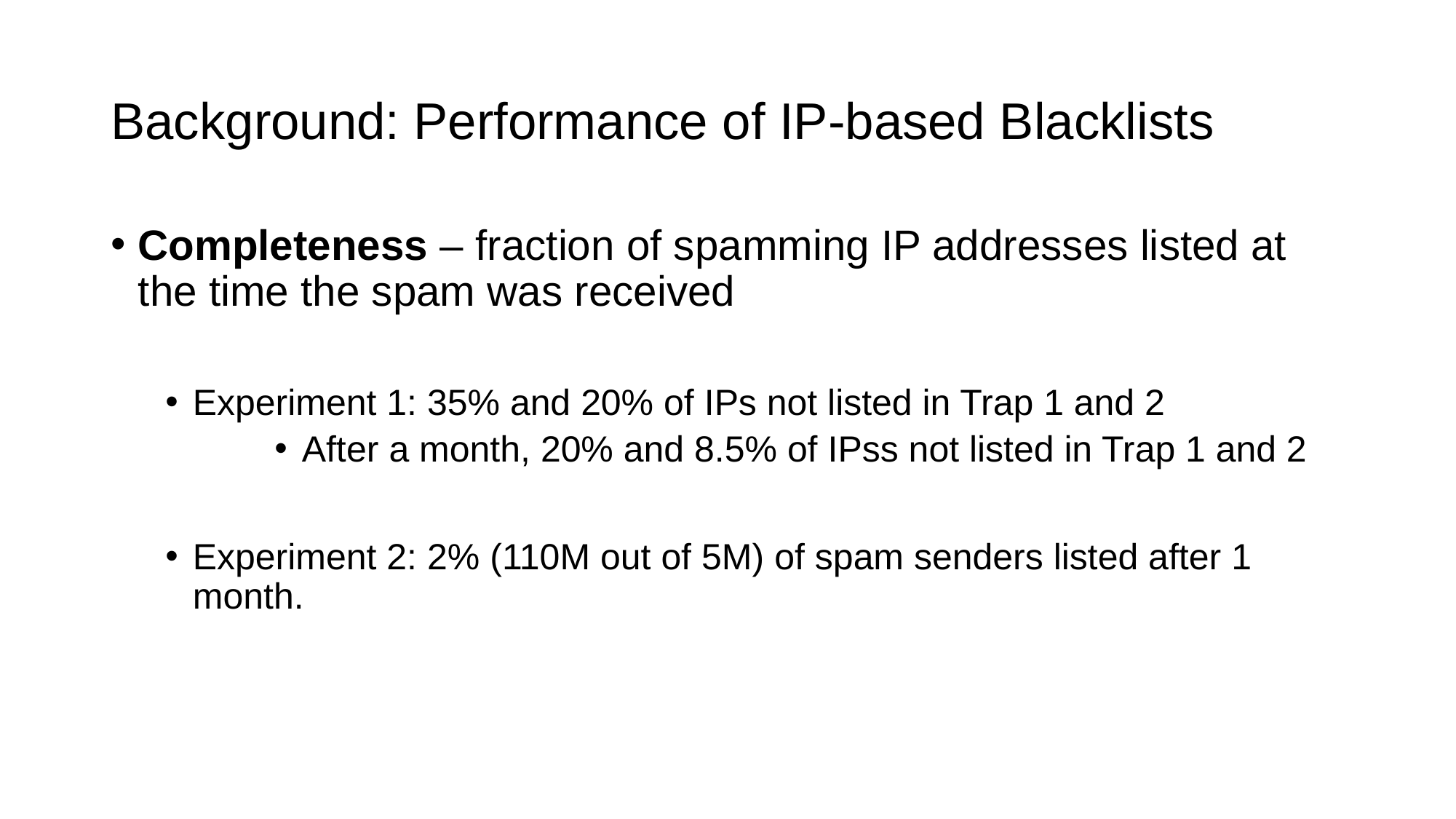

# Background: Performance of IP-based Blacklists
Completeness – fraction of spamming IP addresses listed at the time the spam was received

Experiment 1: 35% and 20% of IPs not listed in Trap 1 and 2
After a month, 20% and 8.5% of IPss not listed in Trap 1 and 2

Experiment 2: 2% (110M out of 5M) of spam senders listed after 1 month.